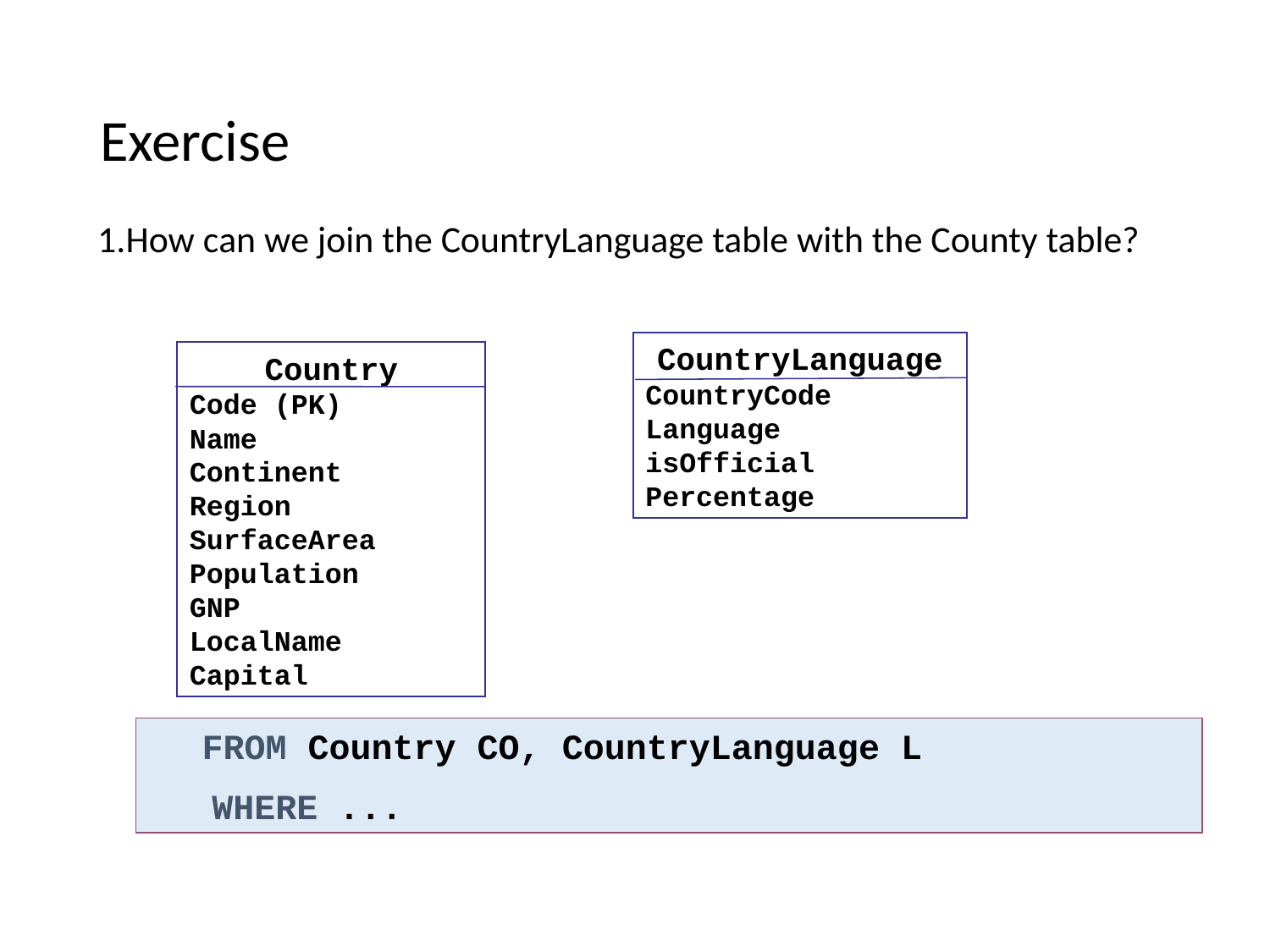

# Exercise
How can we join the CountryLanguage table with the County table?
CountryLanguage
CountryCode
Language
isOfficial
Percentage
Country
Code (PK)
Name
Continent
Region
SurfaceArea
Population
GNP
LocalName
Capital

      FROM Country CO, CountryLanguage L
   WHERE ...